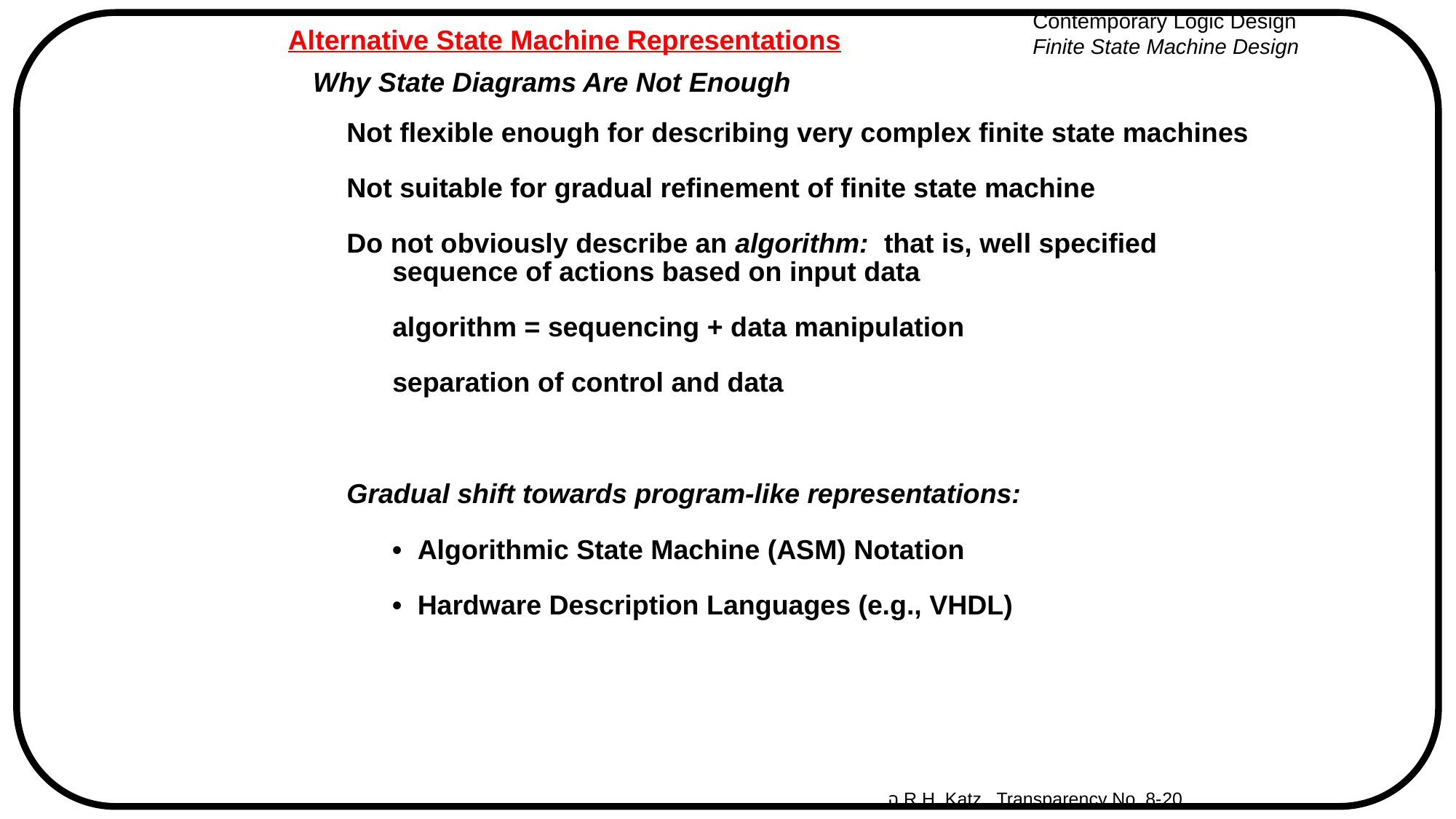

# Alternative State Machine Representations
Why State Diagrams Are Not Enough
Not flexible enough for describing very complex finite state machines

Not suitable for gradual refinement of finite state machine

Do not obviously describe an algorithm:  that is, well specified
      sequence of actions based on input data

      algorithm = sequencing + data manipulation

      separation of control and data

Gradual shift towards program-like representations:

      •  Algorithmic State Machine (ASM) Notation

      •  Hardware Description Languages (e.g., VHDL)